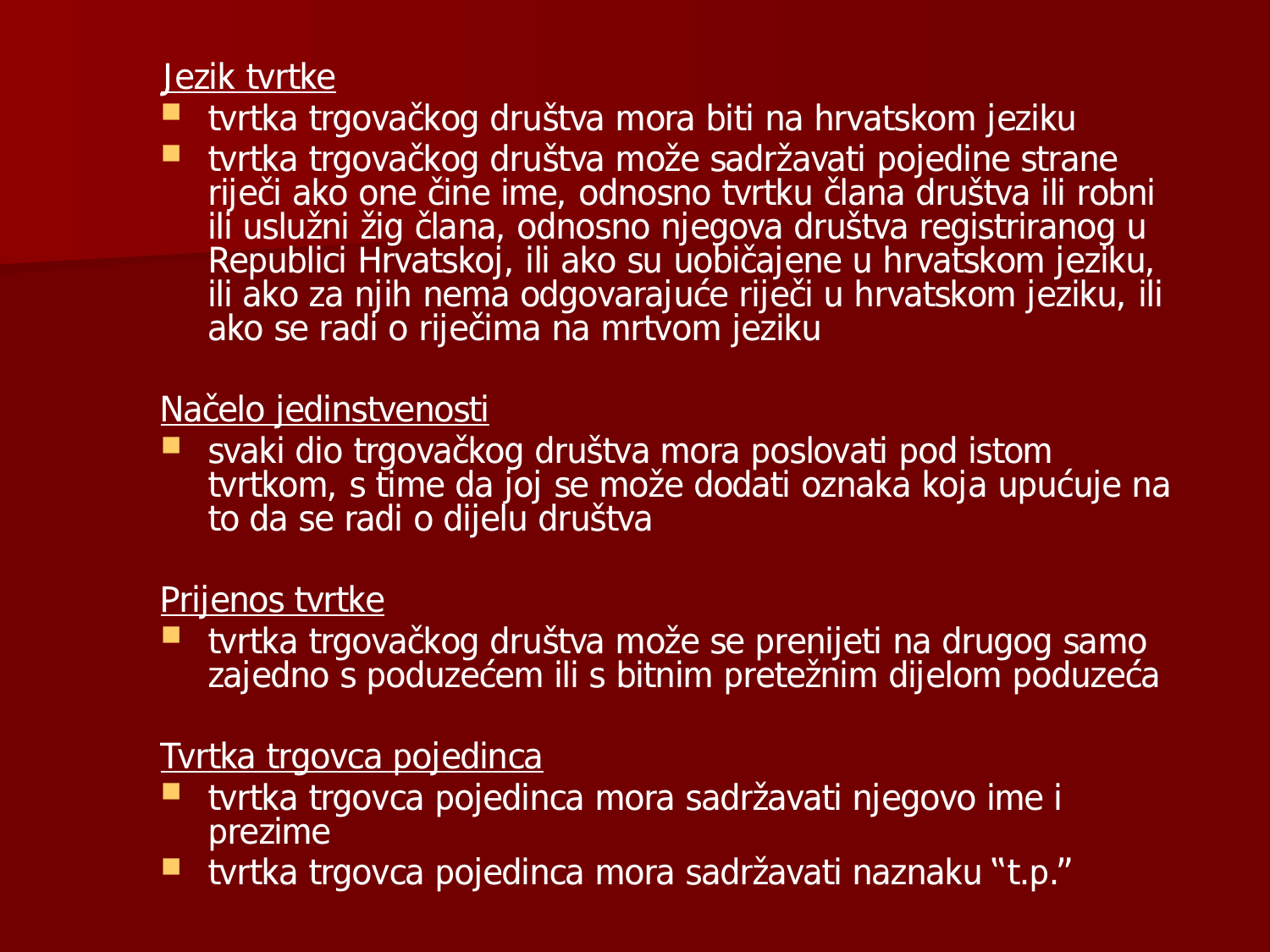

Jezik tvrtke
tvrtka trgovačkog društva mora biti na hrvatskom jeziku
tvrtka trgovačkog društva može sadržavati pojedine strane riječi ako one čine ime, odnosno tvrtku člana društva ili robni ili uslužni žig člana, odnosno njegova društva registriranog u Republici Hrvatskoj, ili ako su uobičajene u hrvatskom jeziku, ili ako za njih nema odgovarajuće riječi u hrvatskom jeziku, ili ako se radi o riječima na mrtvom jeziku

Načelo jedinstvenosti
svaki dio trgovačkog društva mora poslovati pod istom tvrtkom, s time da joj se može dodati oznaka koja upućuje na to da se radi o dijelu društva

Prijenos tvrtke
tvrtka trgovačkog društva može se prenijeti na drugog samo zajedno s poduzećem ili s bitnim pretežnim dijelom poduzeća

Tvrtka trgovca pojedinca
tvrtka trgovca pojedinca mora sadržavati njegovo ime i prezime
tvrtka trgovca pojedinca mora sadržavati naznaku “t.p.”